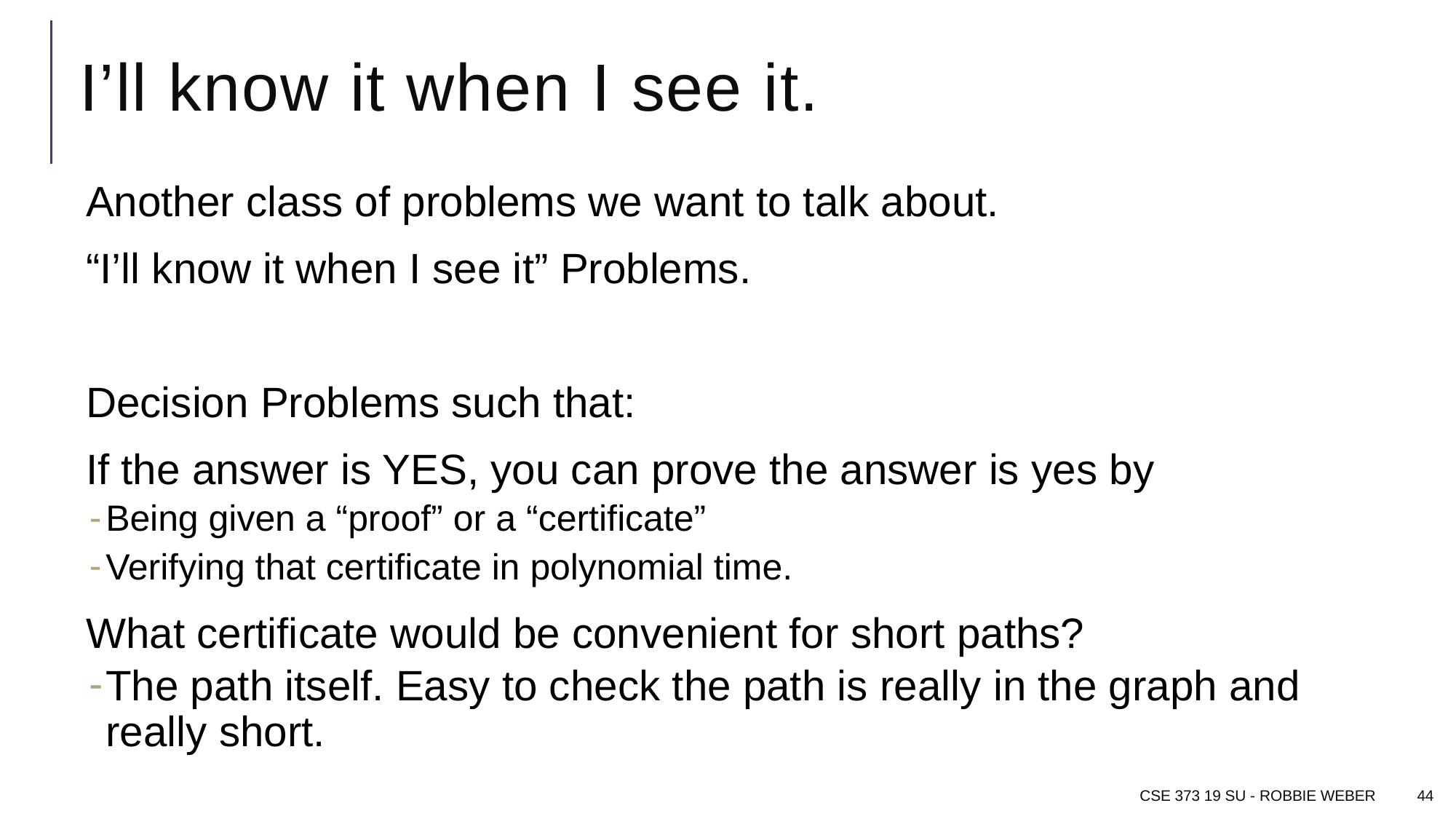

# I’ll know it when I see it.
Another class of problems we want to talk about.
“I’ll know it when I see it” Problems.

Decision Problems such that:
If the answer is YES, you can prove the answer is yes by
Being given a “proof” or a “certificate”
Verifying that certificate in polynomial time.
What certificate would be convenient for short paths?
The path itself. Easy to check the path is really in the graph and really short.
CSE 373 19 Su - Robbie Weber
44